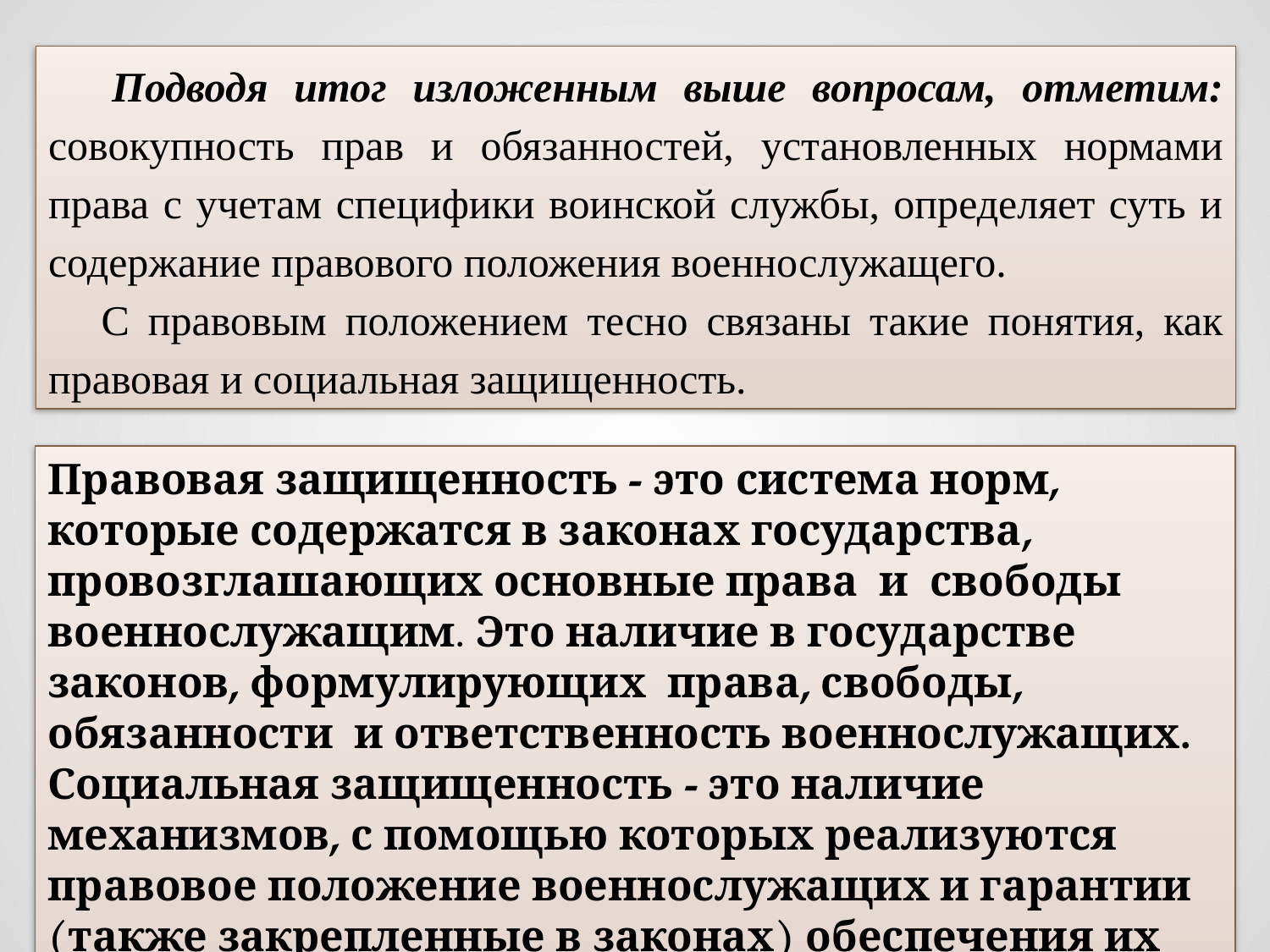

Подводя итог изложенным выше вопросам, отметим: совокупность прав и обязан­ностей, установленных нормами права с учетам специфики воинской службы, определяет суть и содержание правового положения военнослужащего.
С правовым положением тесно связаны такие понятия, как правовая и социальная защищенность.
Правовая защищенность - это система норм, которые содержатся в законах государства, провозглашающих основные права  и  свободы  военнослужащим. Это наличие в государстве законов, формулирующих  права, свободы, обязанности  и ответственность военнослужащих. Социальная защищенность - это наличие механизмов, с помощью которых реализуются правовое положение военнослужащих и гарантии  (так­же закрепленные в законах) обеспечения их прав и свобод.